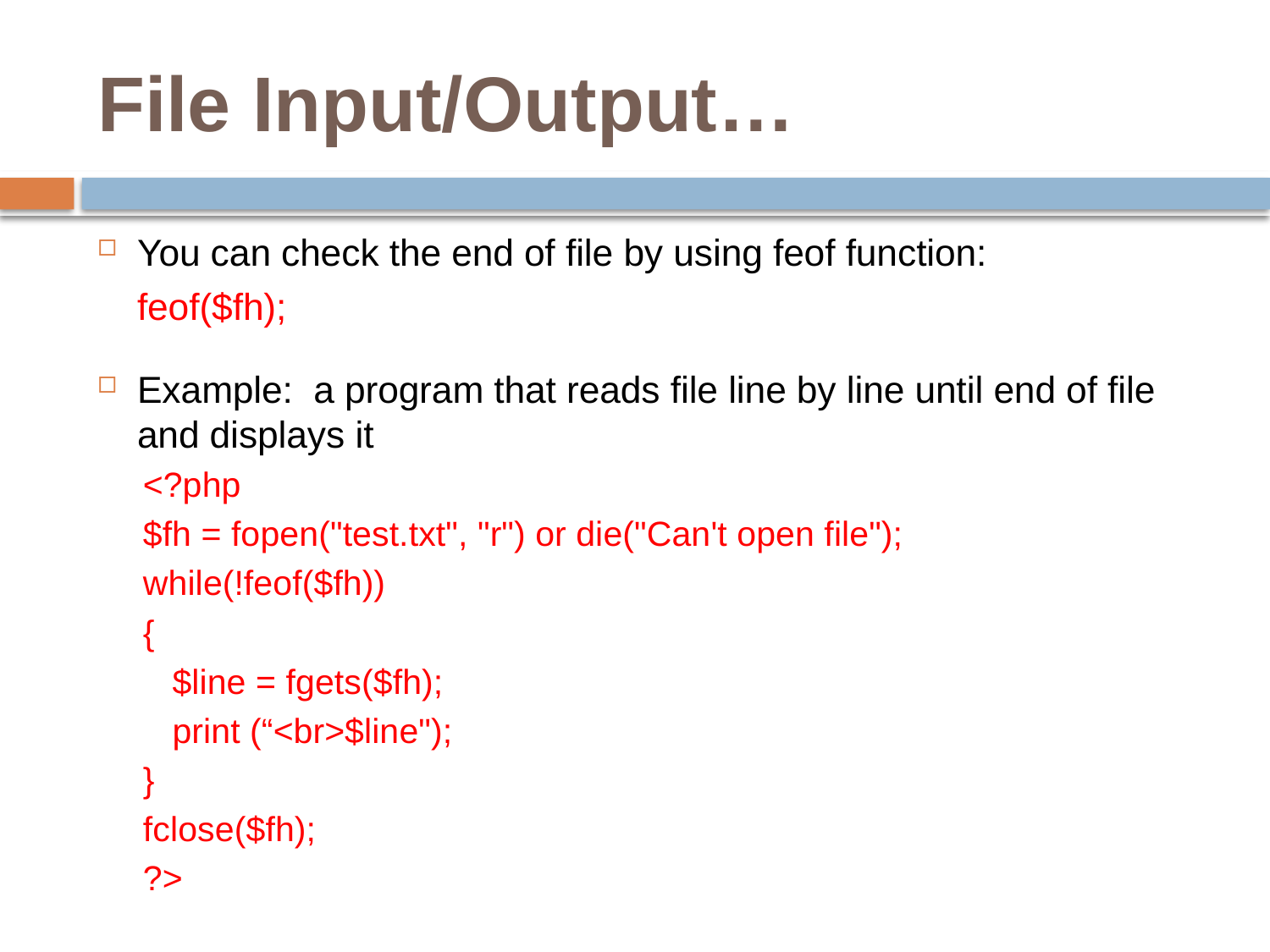

# File Input/Output…
You can check the end of file by using feof function:
	feof($fh);

Example:  a program that reads file line by line until end of file and displays it
﻿<?php
$fh = fopen("test.txt", "r") or die("Can't open file");
while(!feof($fh))
{
   $line = fgets($fh);
   print (“<br>$line");
}
fclose($fh);
?>